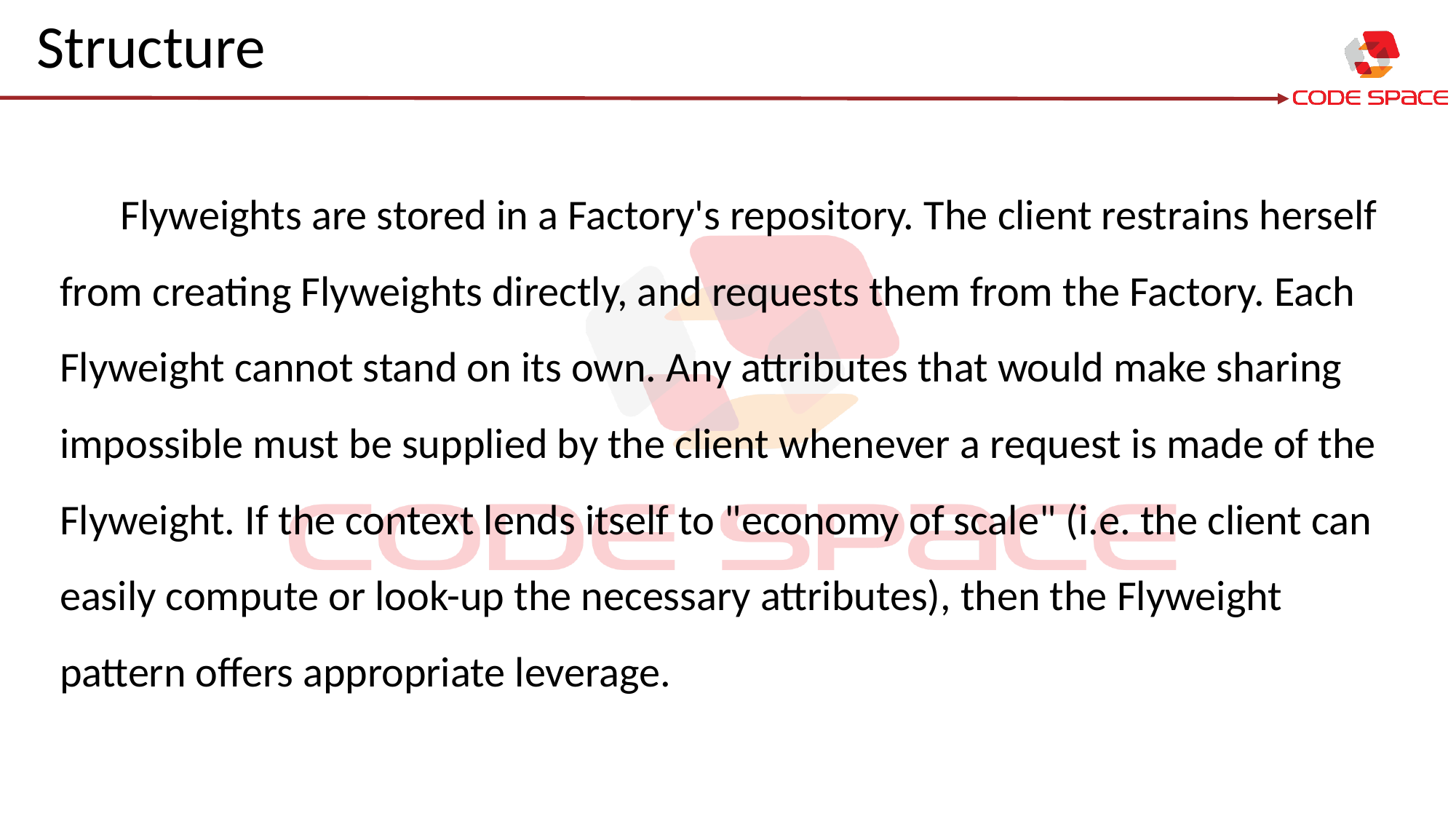

# Structure
Flyweights are stored in a Factory's repository. The client restrains herself from creating Flyweights directly, and requests them from the Factory. Each Flyweight cannot stand on its own. Any attributes that would make sharing impossible must be supplied by the client whenever a request is made of the Flyweight. If the context lends itself to "economy of scale" (i.e. the client can easily compute or look-up the necessary attributes), then the Flyweight pattern offers appropriate leverage.